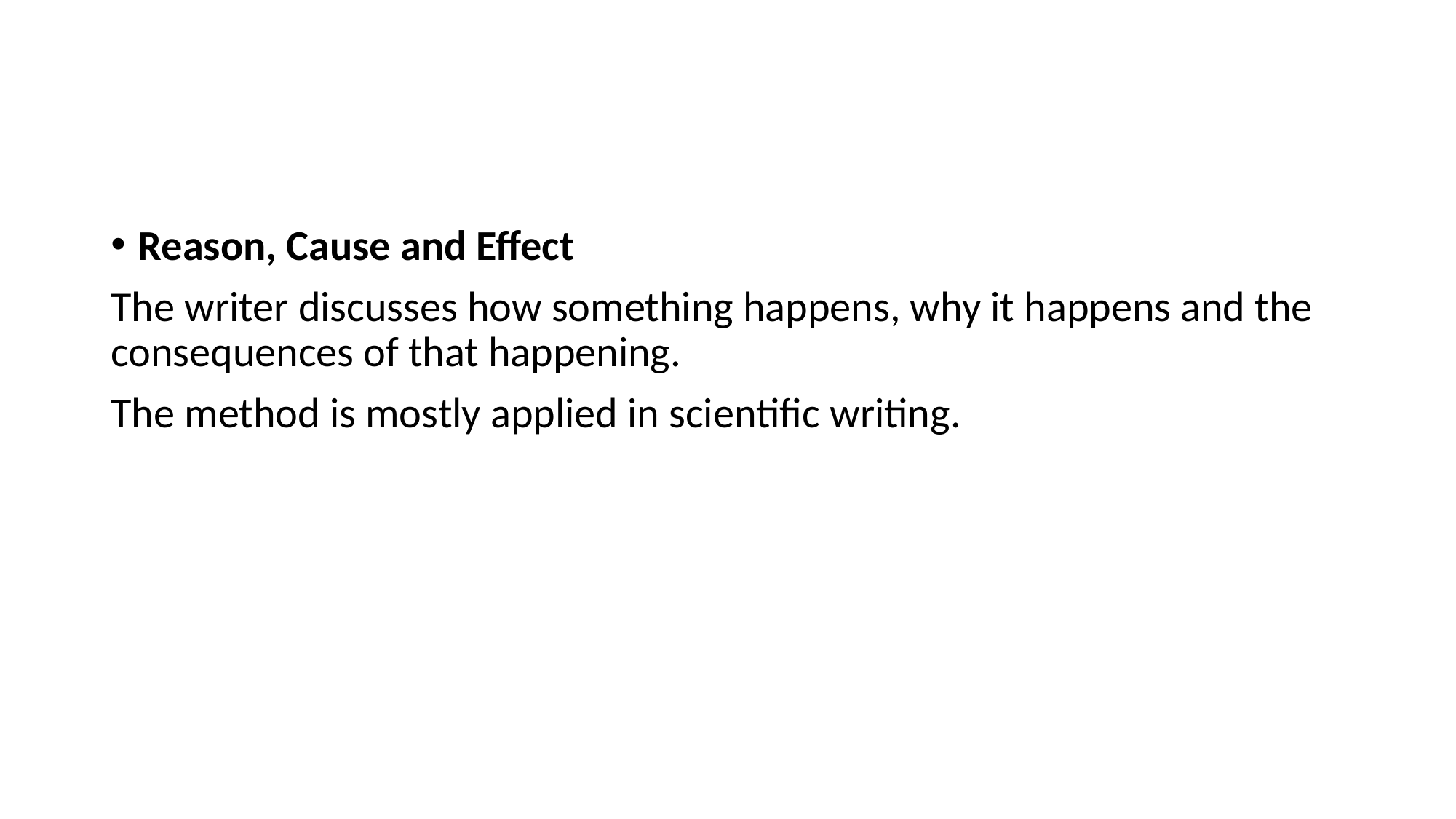

#
Reason, Cause and Effect
The writer discusses how something happens, why it happens and the consequences of that happening.
The method is mostly applied in scientific writing.